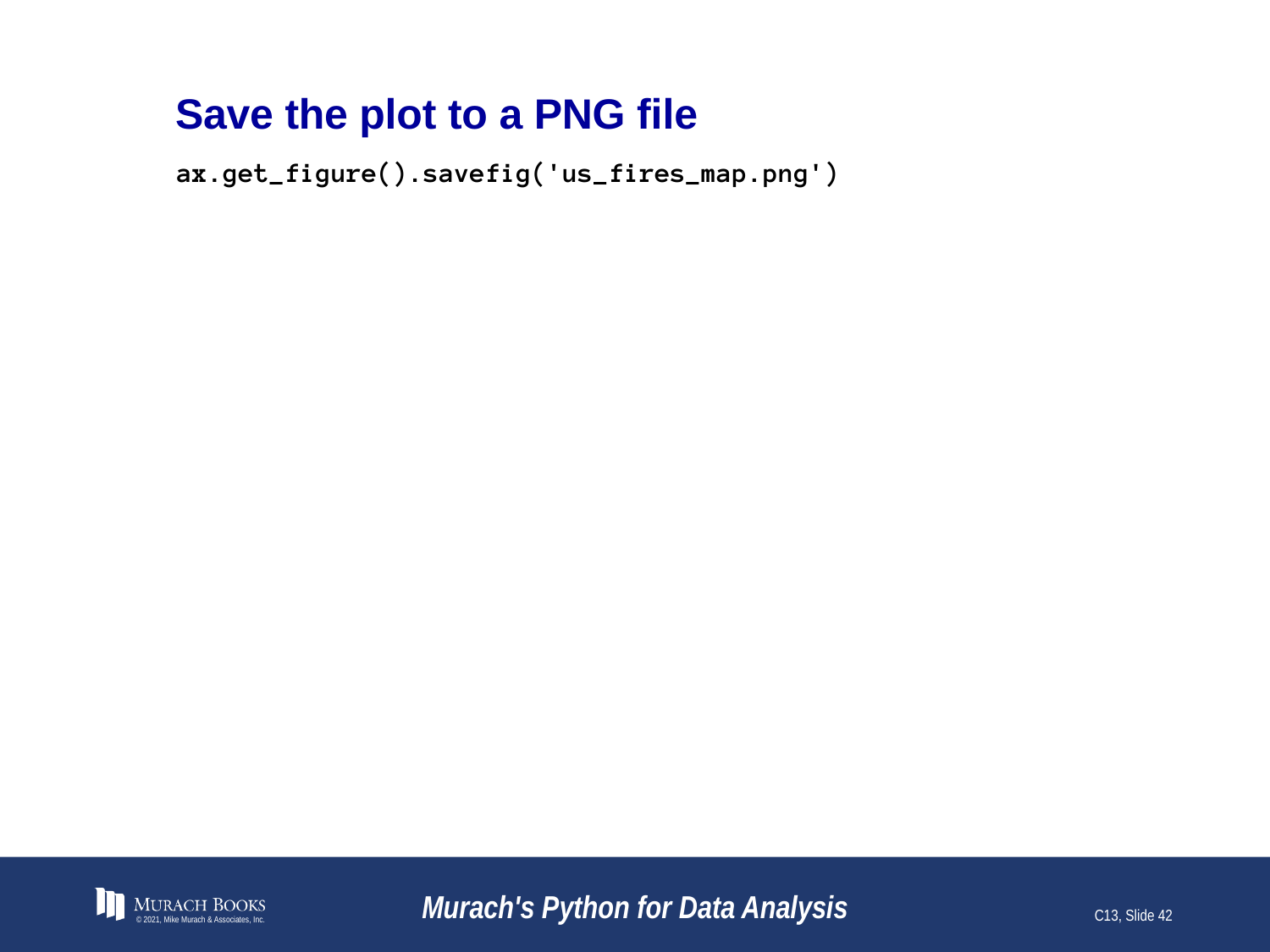

# Save the plot to a PNG file
ax.get_figure().savefig('us_fires_map.png')

© 2021, Mike Murach & Associates, Inc.
Murach's Python for Data Analysis

C13, Slide 42